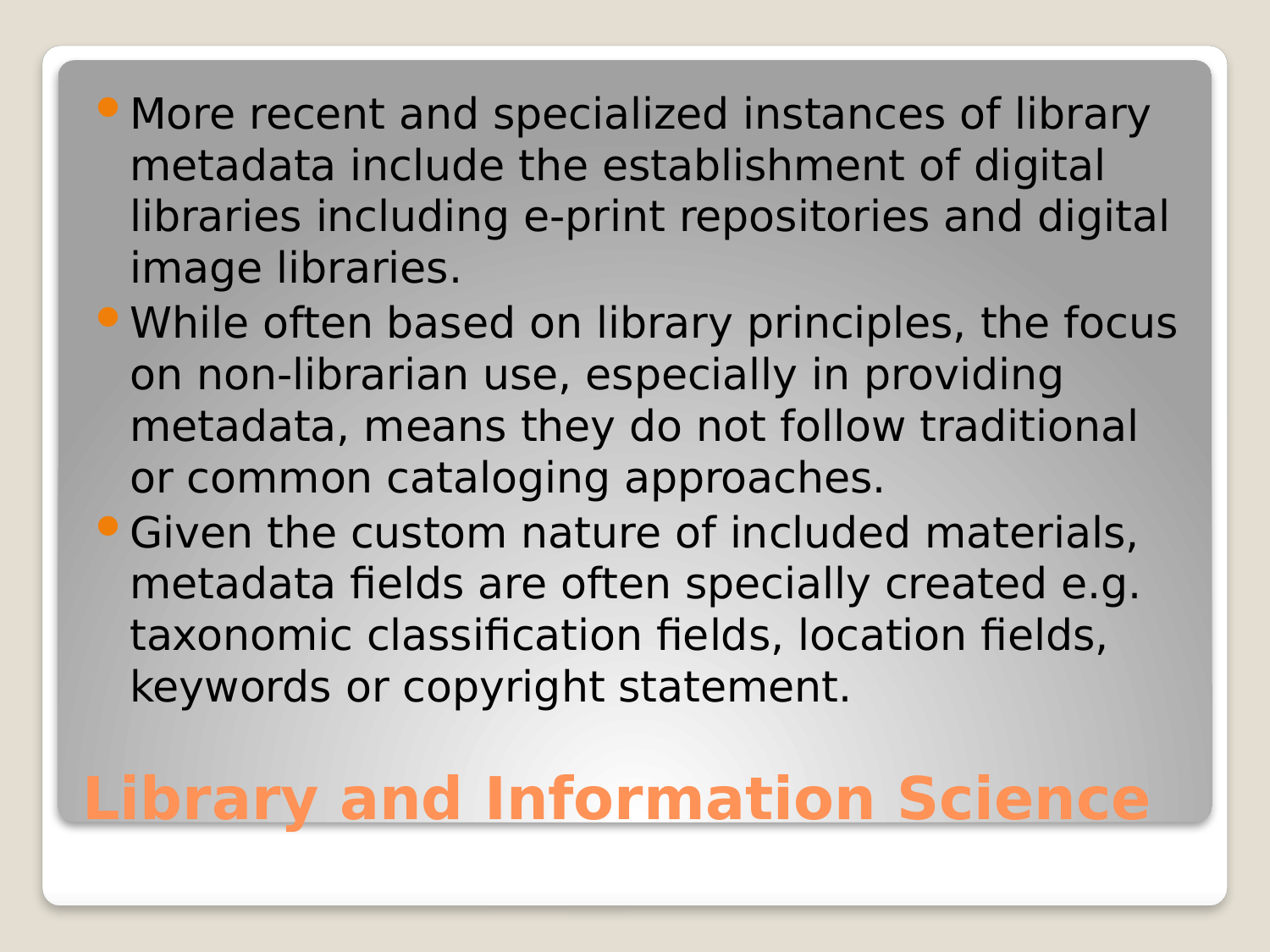

More recent and specialized instances of library metadata include the establishment of digital libraries including e-print repositories and digital image libraries.
While often based on library principles, the focus on non-librarian use, especially in providing metadata, means they do not follow traditional or common cataloging approaches.
Given the custom nature of included materials, metadata fields are often specially created e.g. taxonomic classification fields, location fields, keywords or copyright statement.
# Library and Information Science